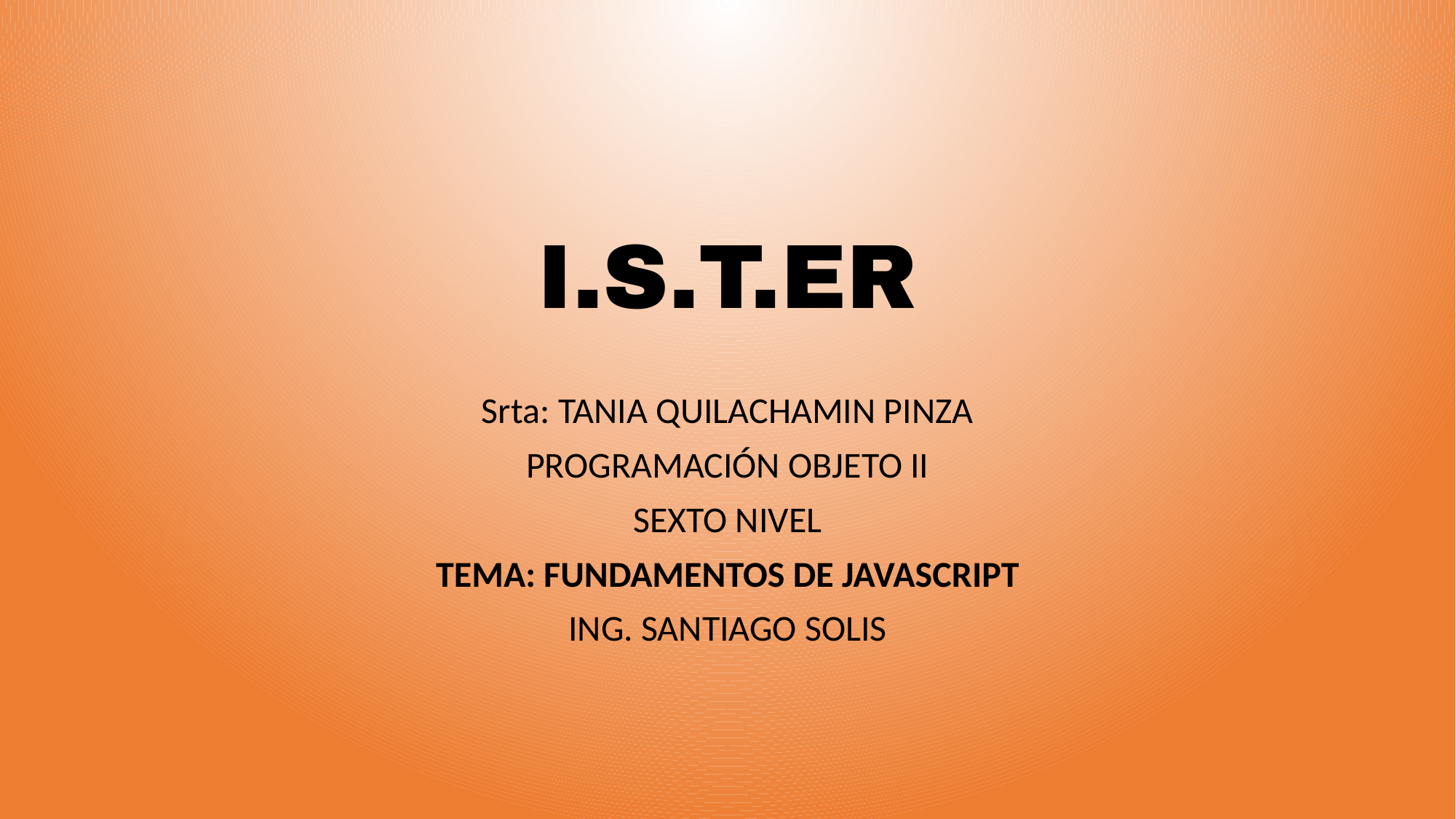

# I.S.T.ER
Srta: TANIA QUILACHAMIN PINZA
PROGRAMACIÓN OBJETO II
SEXTO NIVEL
TEMA: FUNDAMENTOS DE JAVASCRIPT
ING. SANTIAGO SOLIS